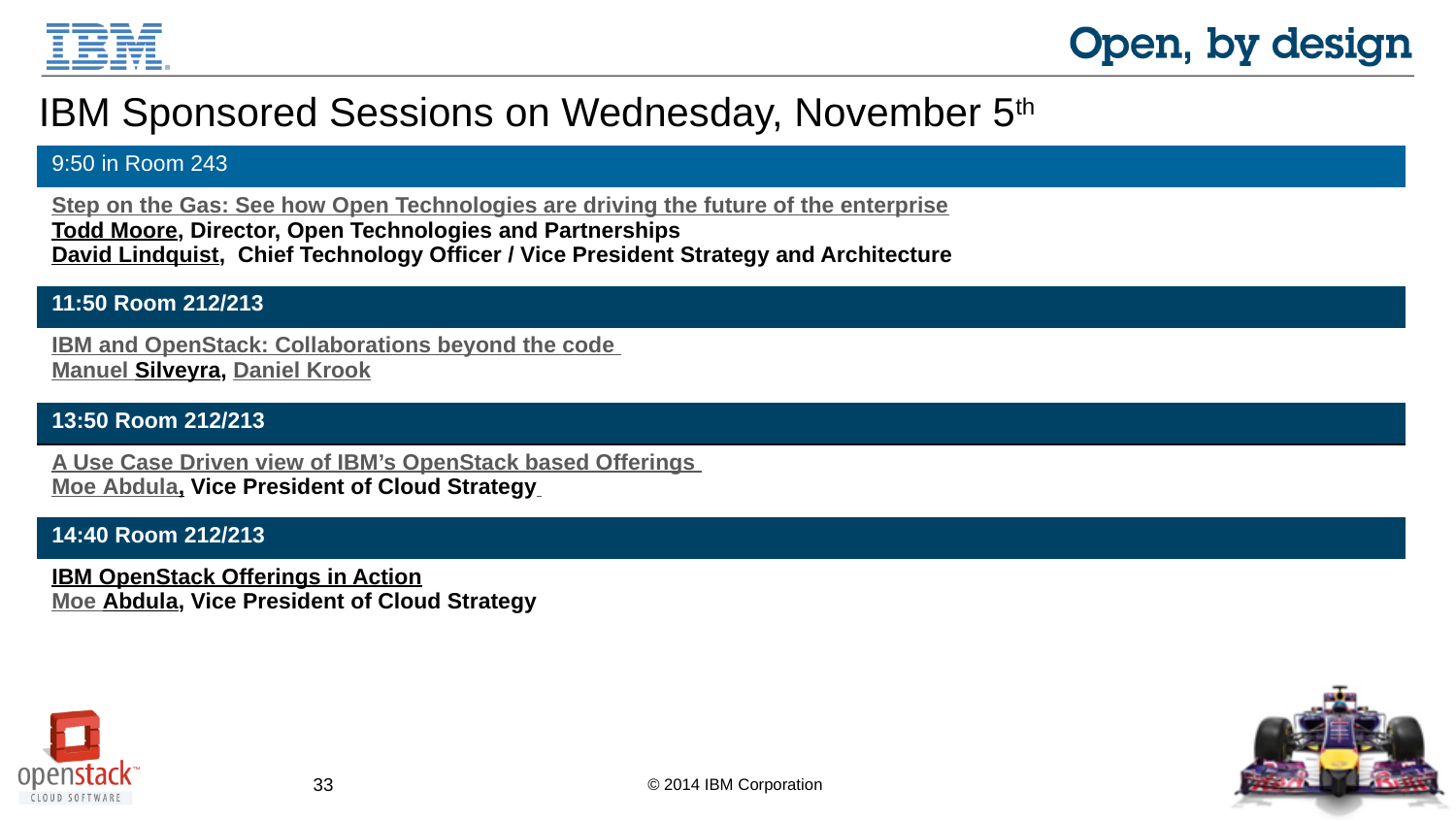

# IBM Sponsored Sessions on Wednesday, November 5th
| 9:50 in Room 243 |
| --- |
| Step on the Gas: See how Open Technologies are driving the future of the enterprise Todd Moore, Director, Open Technologies and Partnerships David Lindquist, Chief Technology Officer / Vice President Strategy and Architecture |
| 11:50 Room 212/213 |
| IBM and OpenStack: Collaborations beyond the code Manuel Silveyra, Daniel Krook |
| 13:50 Room 212/213 |
| A Use Case Driven view of IBM’s OpenStack based Offerings Moe Abdula, Vice President of Cloud Strategy |
| 14:40 Room 212/213 |
| IBM OpenStack Offerings in Action Moe Abdula, Vice President of Cloud Strategy |